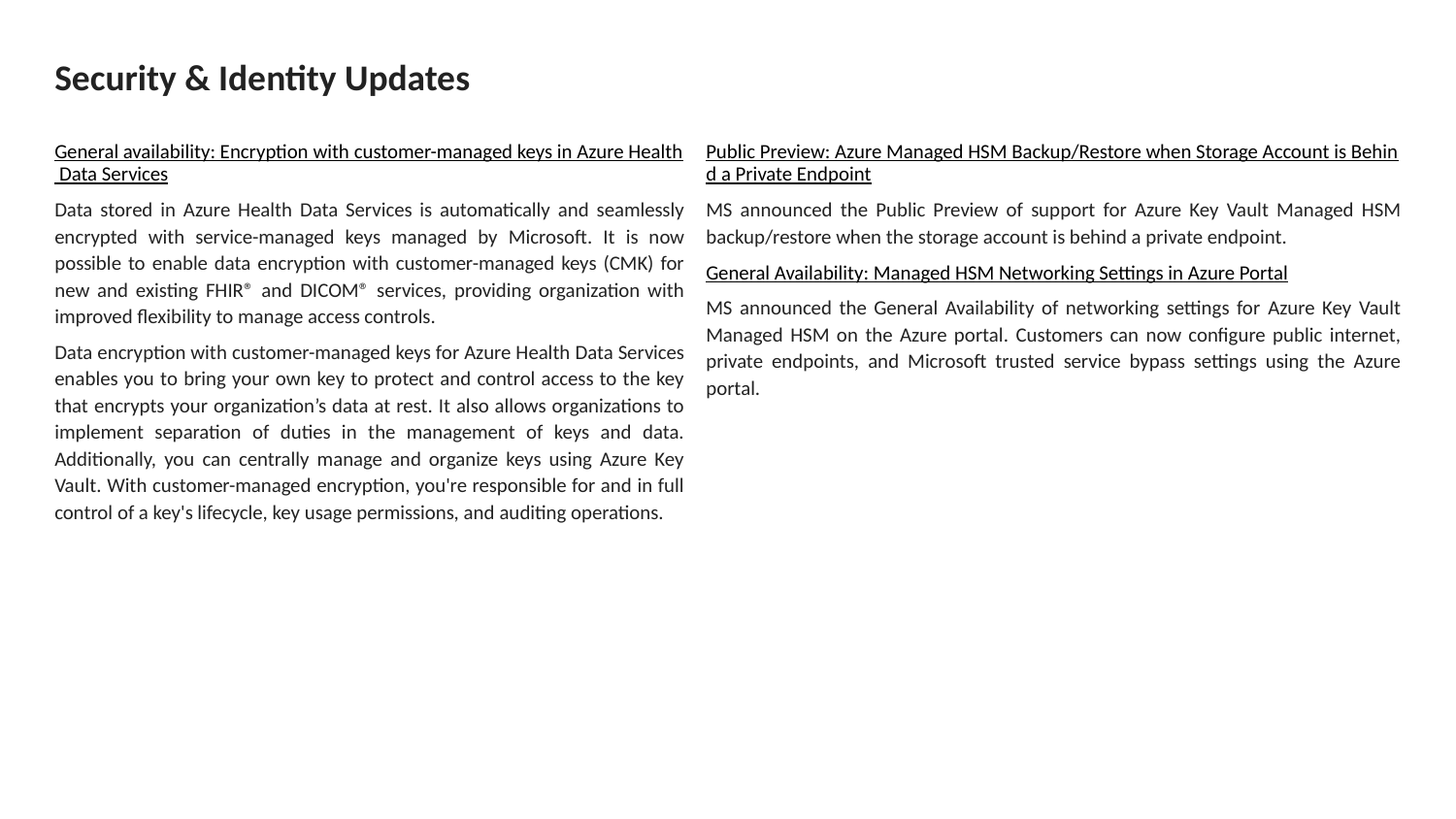

# Security & Identity Updates
General availability: Encryption with customer-managed keys in Azure Health Data Services
Data stored in Azure Health Data Services is automatically and seamlessly encrypted with service-managed keys managed by Microsoft. It is now possible to enable data encryption with customer-managed keys (CMK) for new and existing FHIR® and DICOM® services, providing organization with improved flexibility to manage access controls.
Data encryption with customer-managed keys for Azure Health Data Services enables you to bring your own key to protect and control access to the key that encrypts your organization’s data at rest. It also allows organizations to implement separation of duties in the management of keys and data. Additionally, you can centrally manage and organize keys using Azure Key Vault. With customer-managed encryption, you're responsible for and in full control of a key's lifecycle, key usage permissions, and auditing operations.
Public Preview: Azure Managed HSM Backup/Restore when Storage Account is Behind a Private Endpoint
MS announced the Public Preview of support for Azure Key Vault Managed HSM backup/restore when the storage account is behind a private endpoint.
General Availability: Managed HSM Networking Settings in Azure Portal
MS announced the General Availability of networking settings for Azure Key Vault Managed HSM on the Azure portal. Customers can now configure public internet, private endpoints, and Microsoft trusted service bypass settings using the Azure portal.